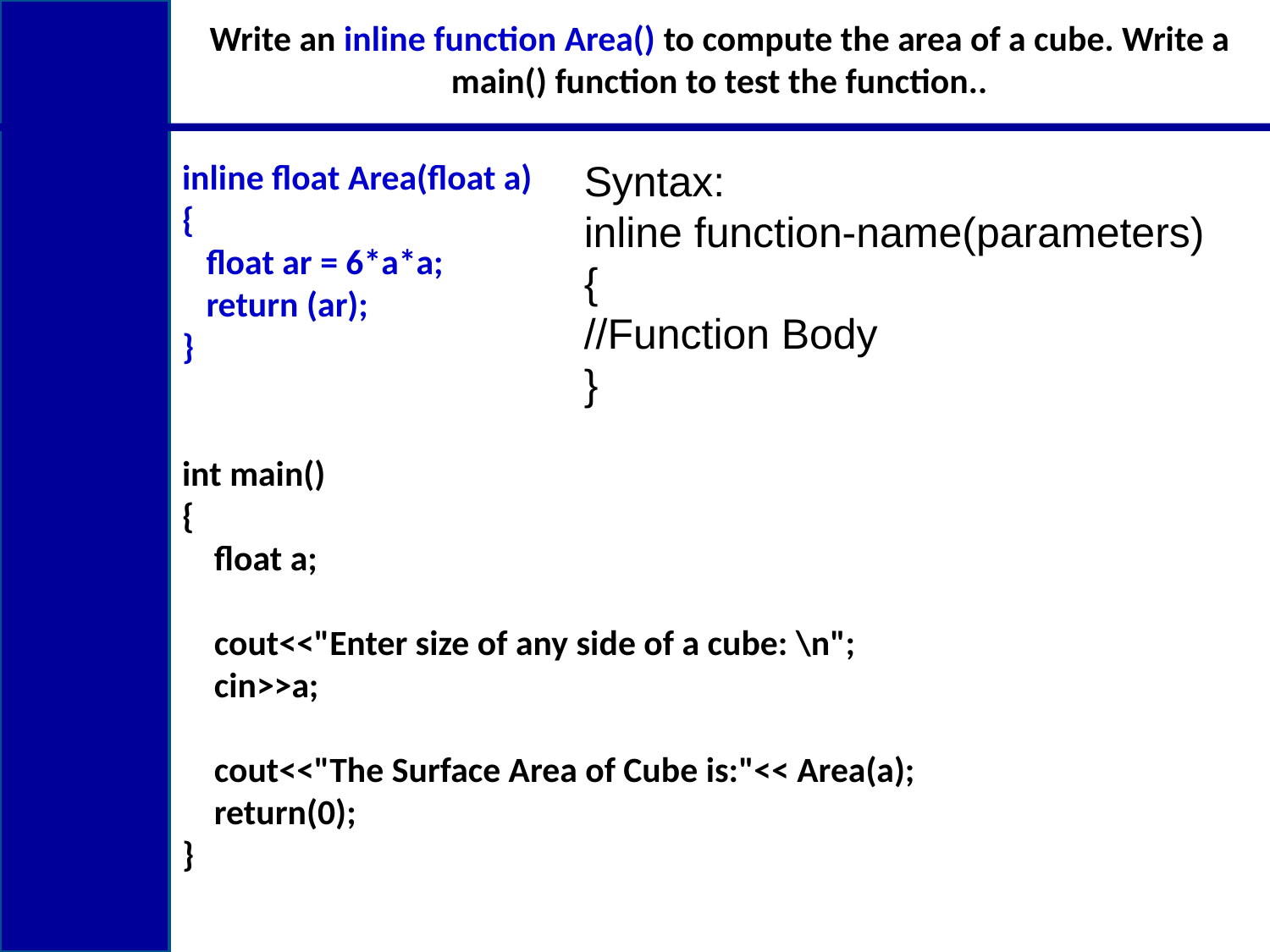

# Write an inline function Area() to compute the area of a cube. Write a main() function to test the function..
inline float Area(float a)
{
   float ar = 6*a*a;
   return (ar);
}

int main()
{
    float a;

    cout<<"Enter size of any side of a cube: \n";
    cin>>a;

    cout<<"The Surface Area of Cube is:"<< Area(a);
    return(0);
}

Syntax:
inline function-name(parameters)
{
//Function Body
}